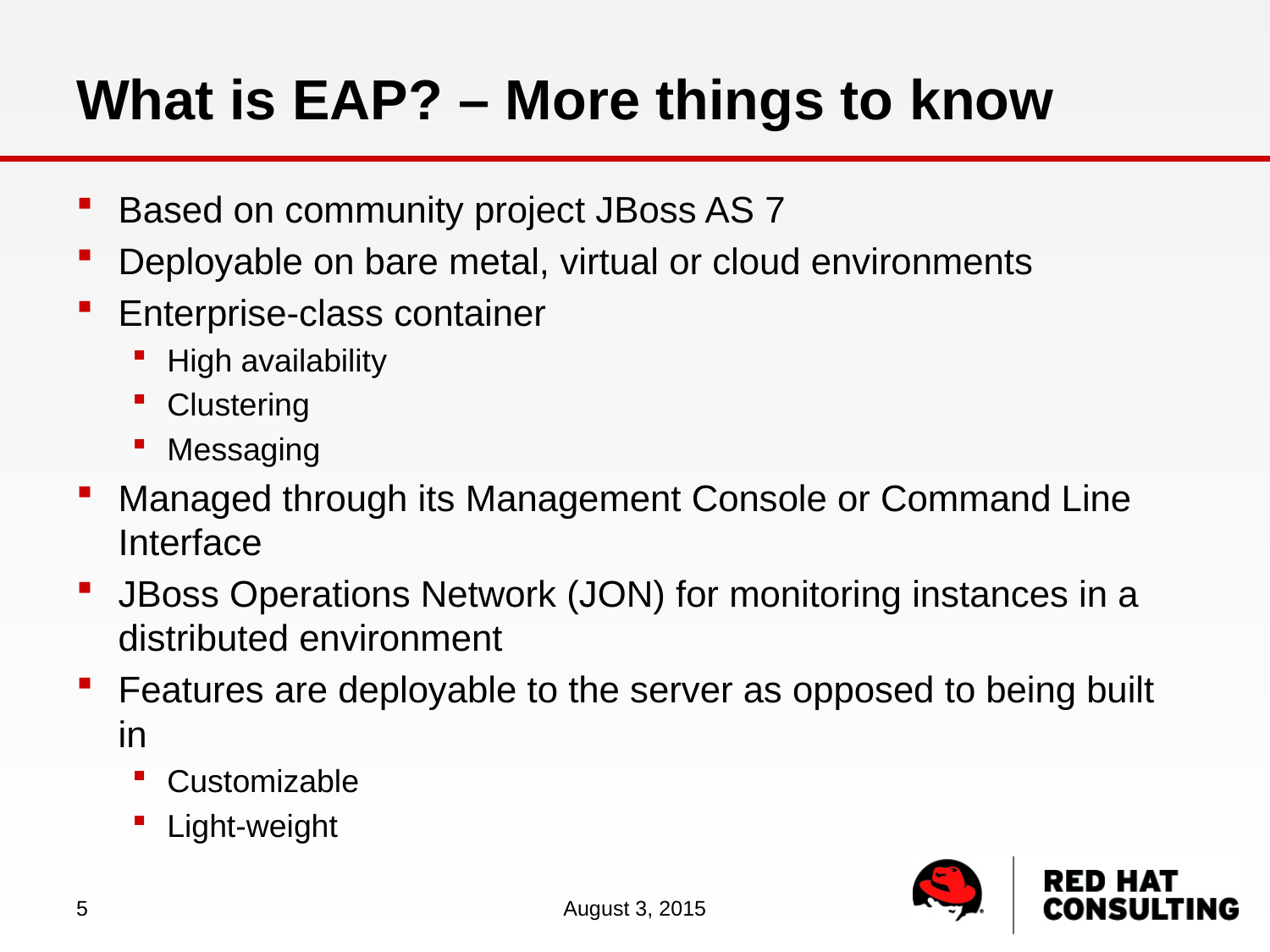

# What is EAP? – More things to know
Based on community project JBoss AS 7
Deployable on bare metal, virtual or cloud environments
Enterprise-class container
High availability
Clustering
Messaging
Managed through its Management Console or Command Line Interface
JBoss Operations Network (JON) for monitoring instances in a distributed environment
Features are deployable to the server as opposed to being built in
Customizable
Light-weight
5
August 3, 2015